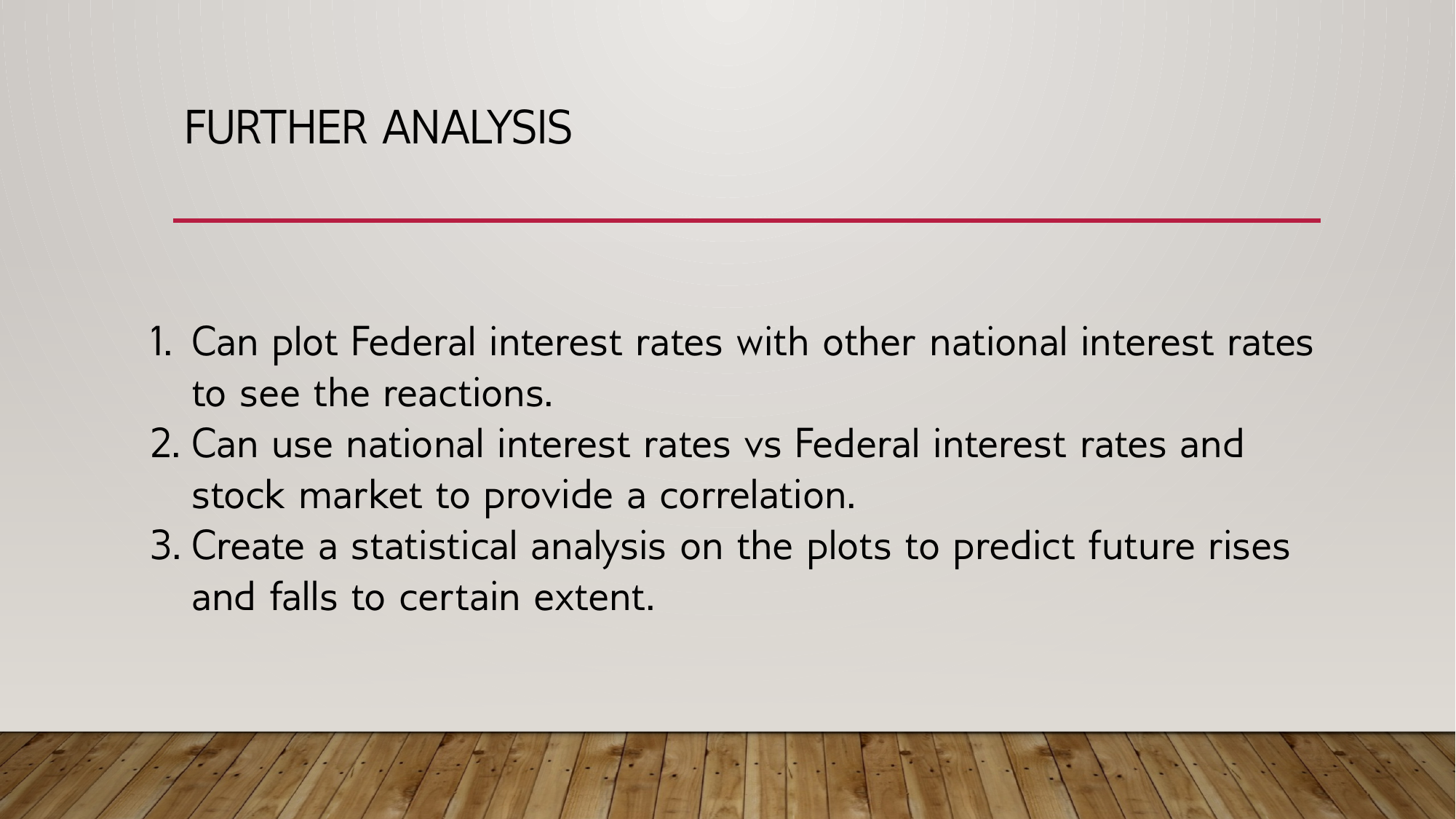

# Further analysis
Can plot Federal interest rates with other national interest rates to see the reactions.
Can use national interest rates vs Federal interest rates and stock market to provide a correlation.
Create a statistical analysis on the plots to predict future rises and falls to certain extent.